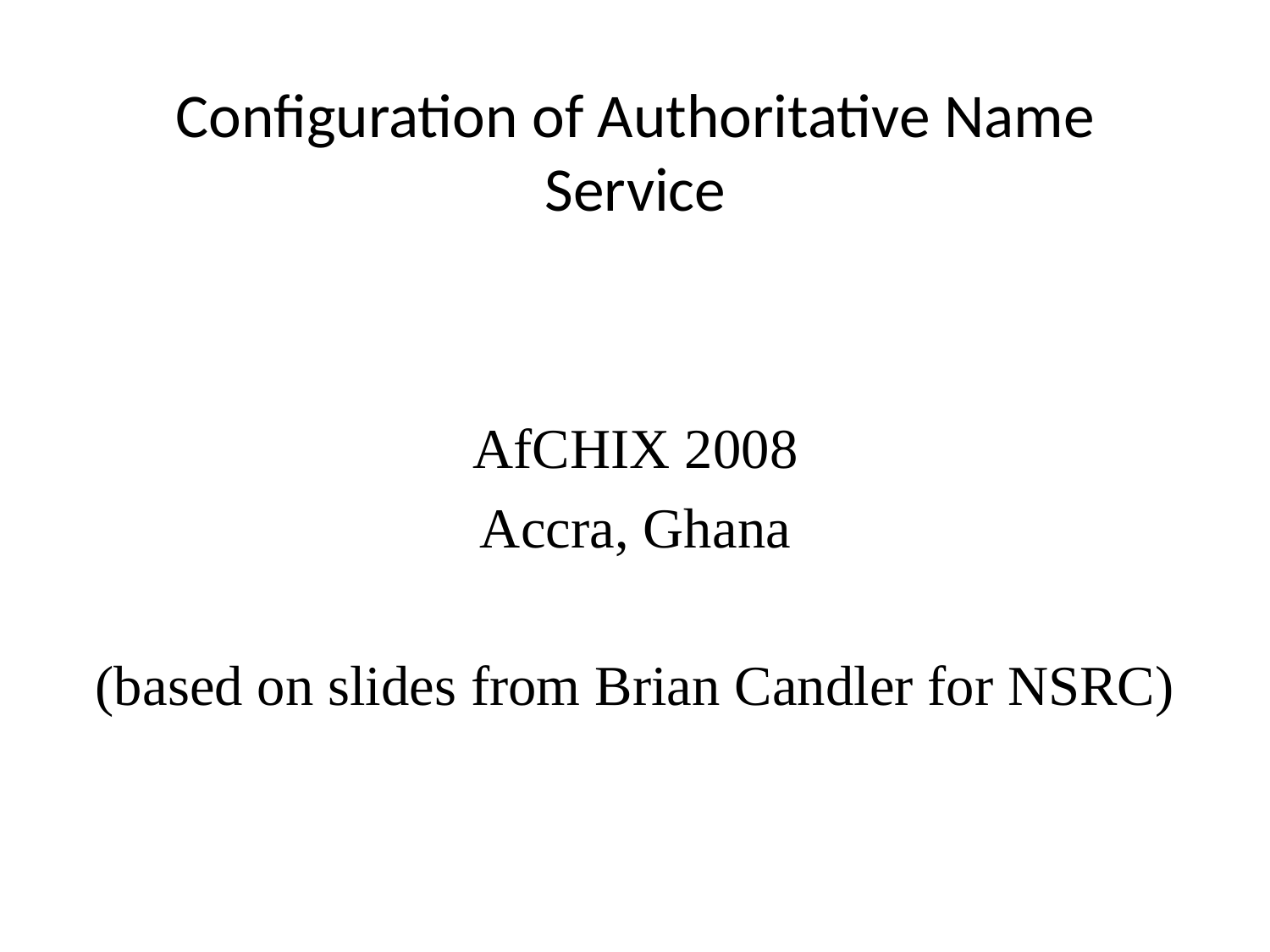

# Configuration of Authoritative Name Service
AfCHIX 2008
Accra, Ghana

(based on slides from Brian Candler for NSRC)‏